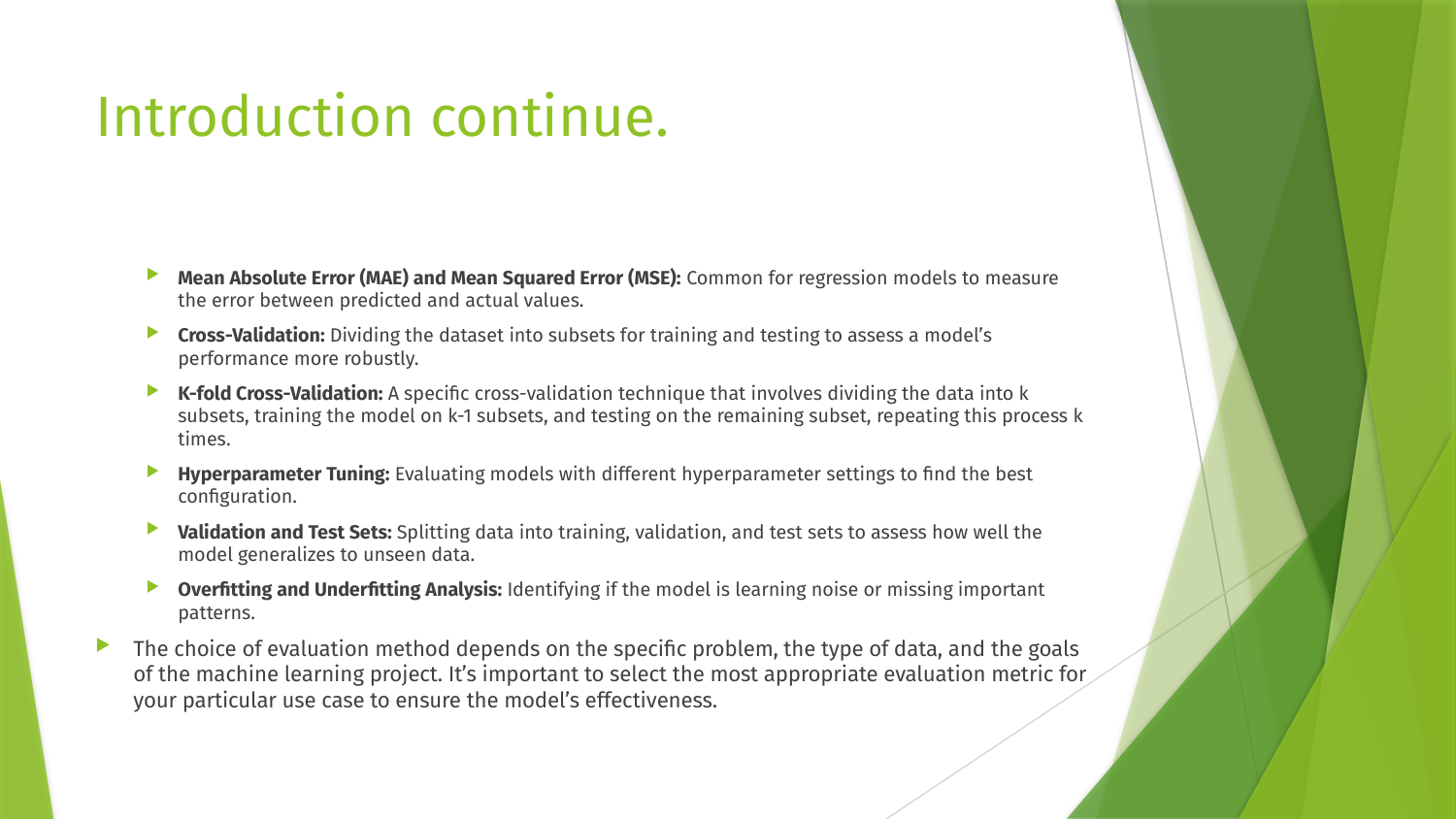

# Introduction continue.
Mean Absolute Error (MAE) and Mean Squared Error (MSE): Common for regression models to measure the error between predicted and actual values.
Cross-Validation: Dividing the dataset into subsets for training and testing to assess a model’s performance more robustly.
K-fold Cross-Validation: A specific cross-validation technique that involves dividing the data into k subsets, training the model on k-1 subsets, and testing on the remaining subset, repeating this process k times.
Hyperparameter Tuning: Evaluating models with different hyperparameter settings to find the best configuration.
Validation and Test Sets: Splitting data into training, validation, and test sets to assess how well the model generalizes to unseen data.
Overfitting and Underfitting Analysis: Identifying if the model is learning noise or missing important patterns.
The choice of evaluation method depends on the specific problem, the type of data, and the goals of the machine learning project. It’s important to select the most appropriate evaluation metric for your particular use case to ensure the model’s effectiveness.